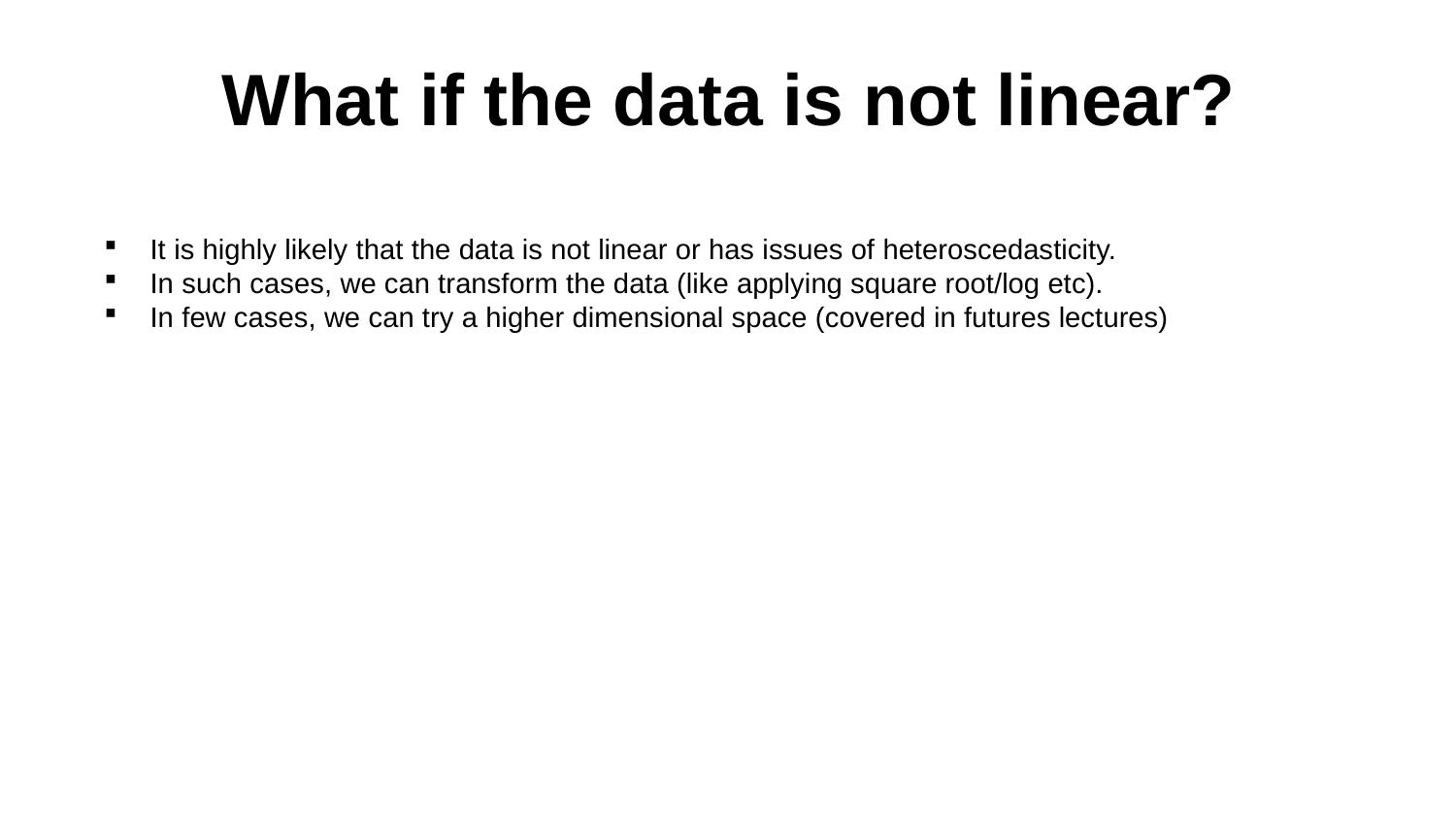

What if the data is not linear?
It is highly likely that the data is not linear or has issues of heteroscedasticity.
In such cases, we can transform the data (like applying square root/log etc).
In few cases, we can try a higher dimensional space (covered in futures lectures)